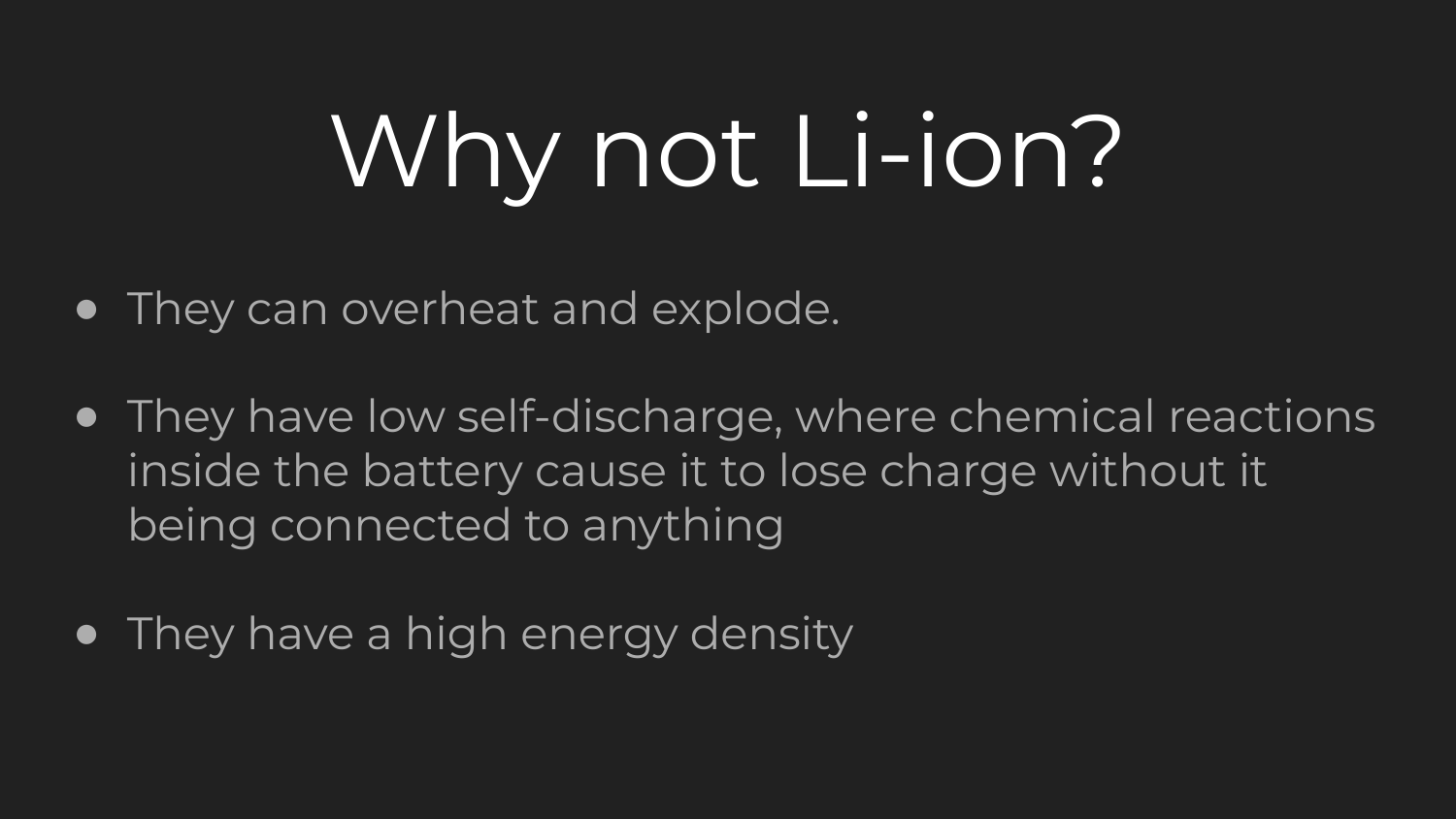

# Why not Li-ion?
They can overheat and explode.

They have low self-discharge, where chemical reactions inside the battery cause it to lose charge without it being connected to anything

They have a high energy density